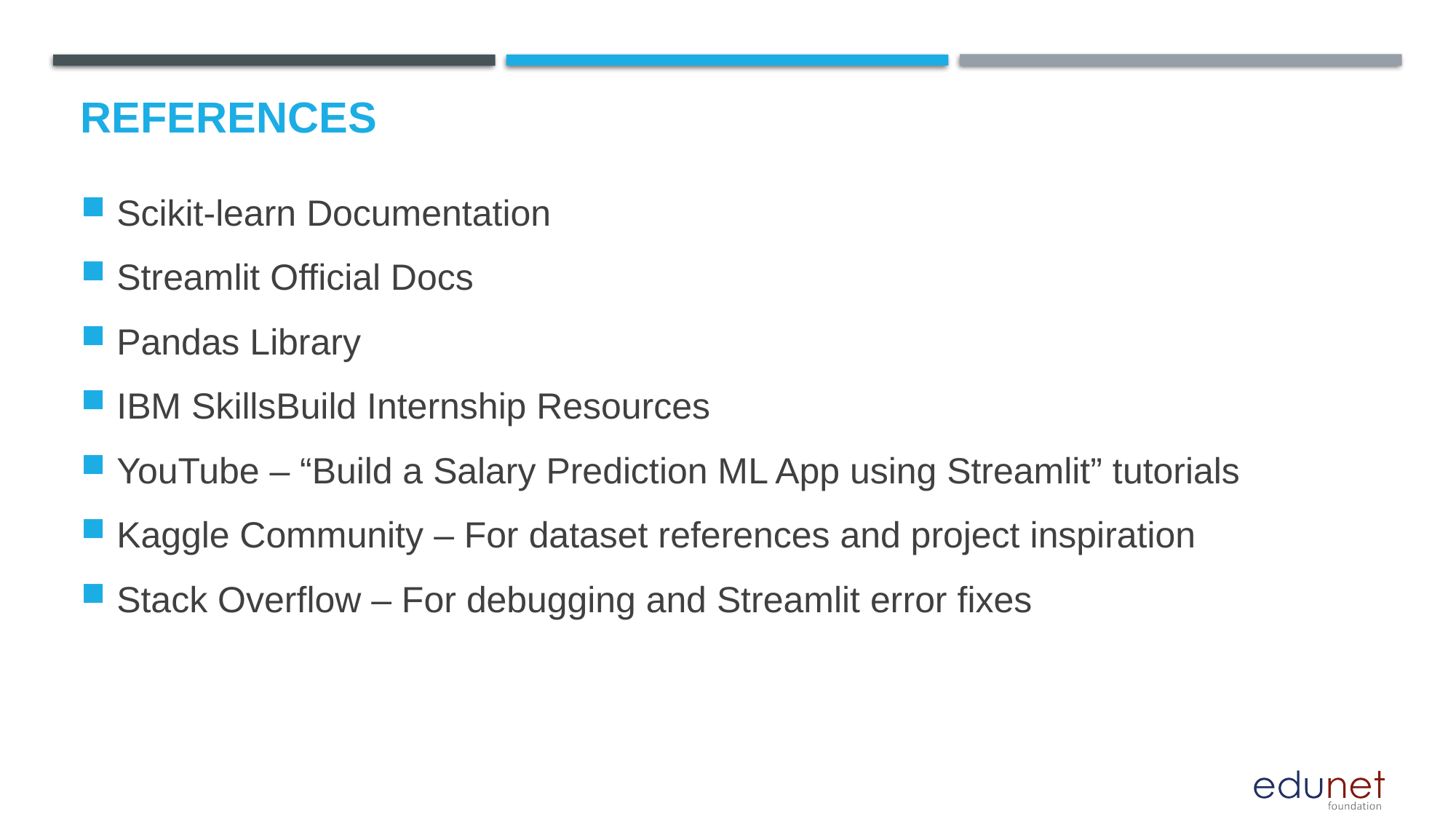

# References
Scikit-learn Documentation
Streamlit Official Docs
Pandas Library
IBM SkillsBuild Internship Resources
YouTube – “Build a Salary Prediction ML App using Streamlit” tutorials
Kaggle Community – For dataset references and project inspiration
Stack Overflow – For debugging and Streamlit error fixes